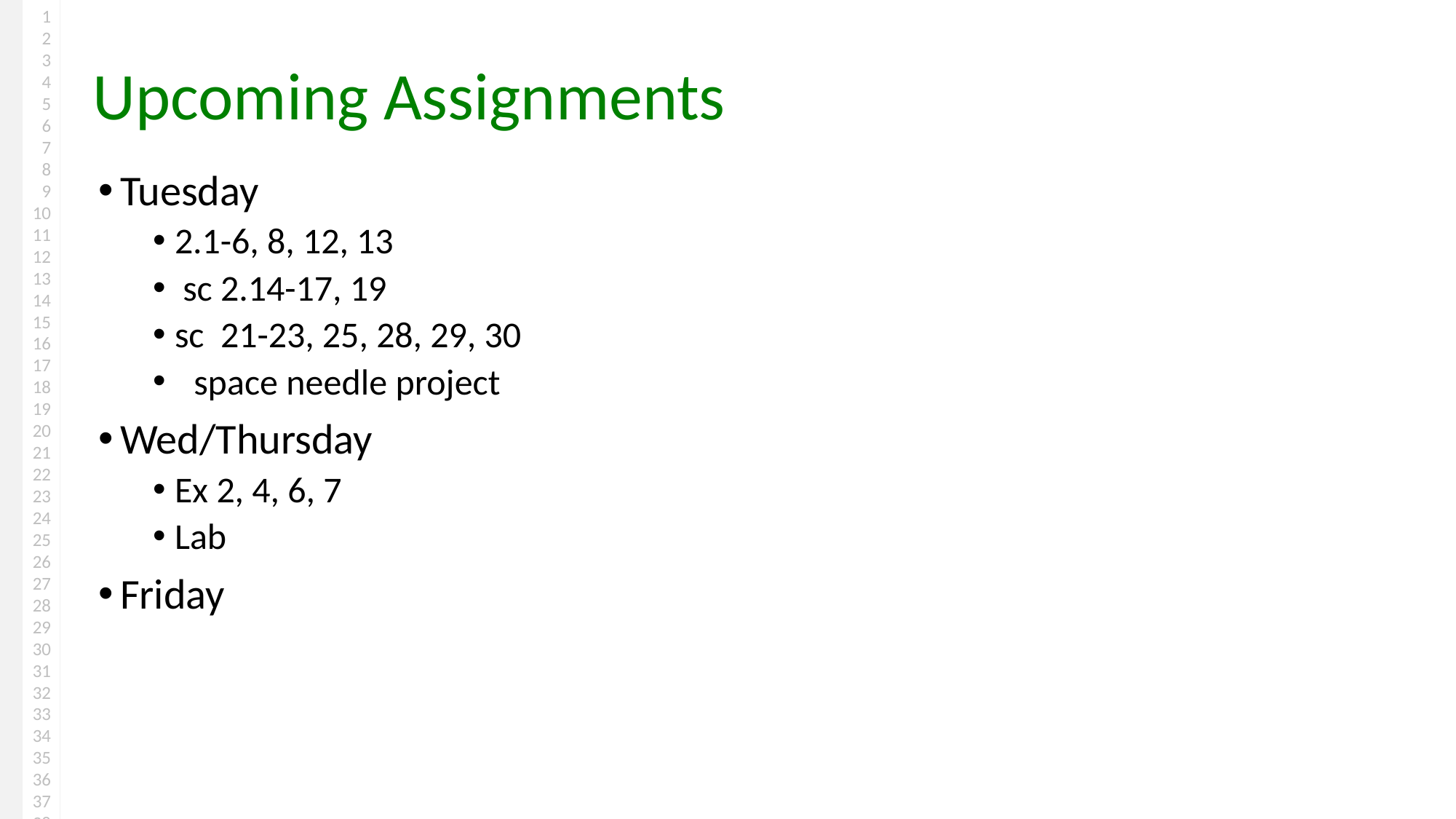

# Upcoming Assignments
Tuesday
2.1-6, 8, 12, 13
 sc 2.14-17, 19
sc  21-23, 25, 28, 29, 30
space needle project
Wed/Thursday
Ex 2, 4, 6, 7
Lab
Friday